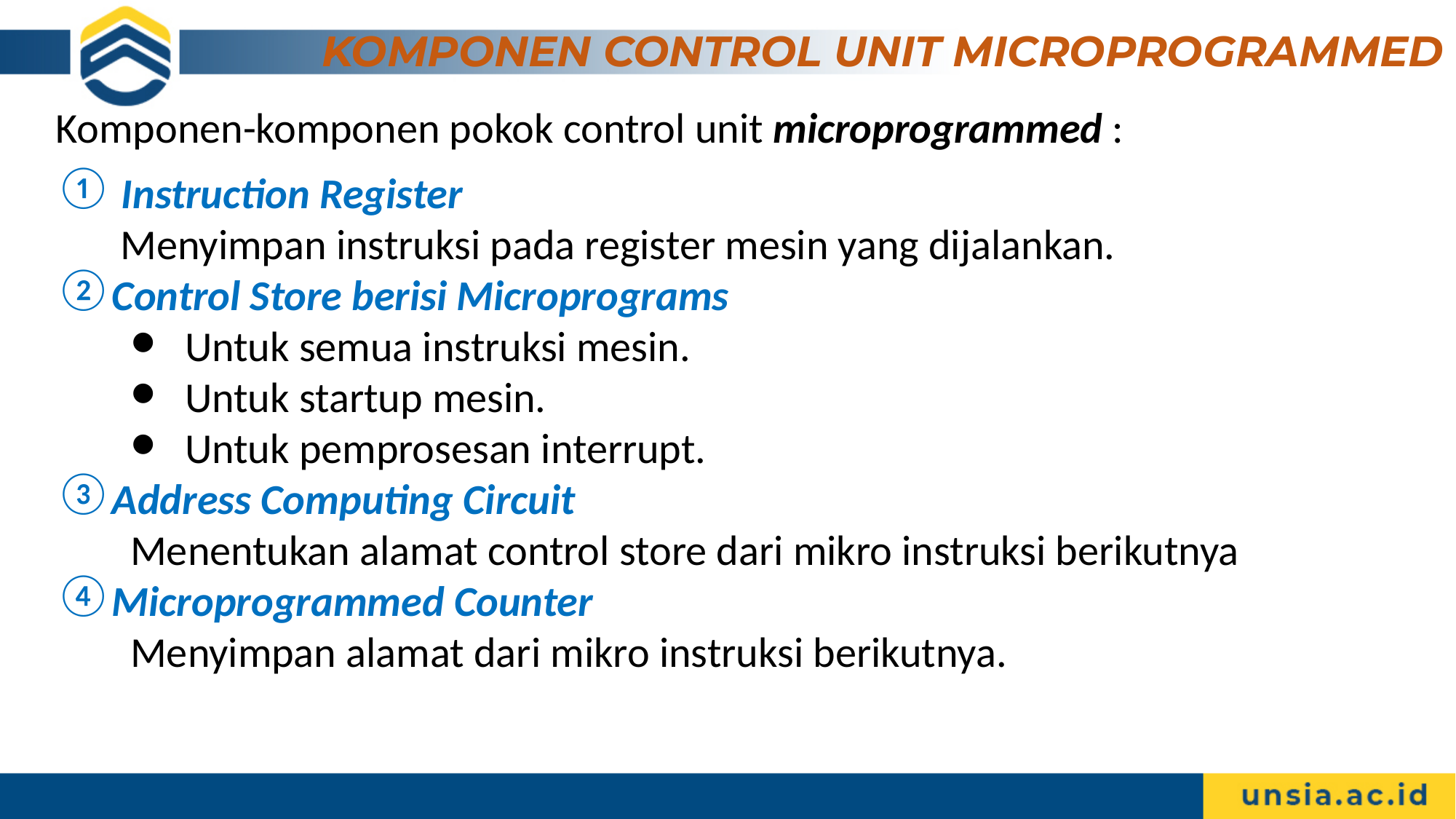

# KOMPONEN CONTROL UNIT MICROPROGRAMMED
Komponen-komponen pokok control unit microprogrammed :

 Instruction Register
Menyimpan instruksi pada register mesin yang dijalankan.
Control Store berisi Microprograms
Untuk semua instruksi mesin.
Untuk startup mesin.
Untuk pemprosesan interrupt.
Address Computing Circuit
Menentukan alamat control store dari mikro instruksi berikutnya
Microprogrammed Counter
Menyimpan alamat dari mikro instruksi berikutnya.